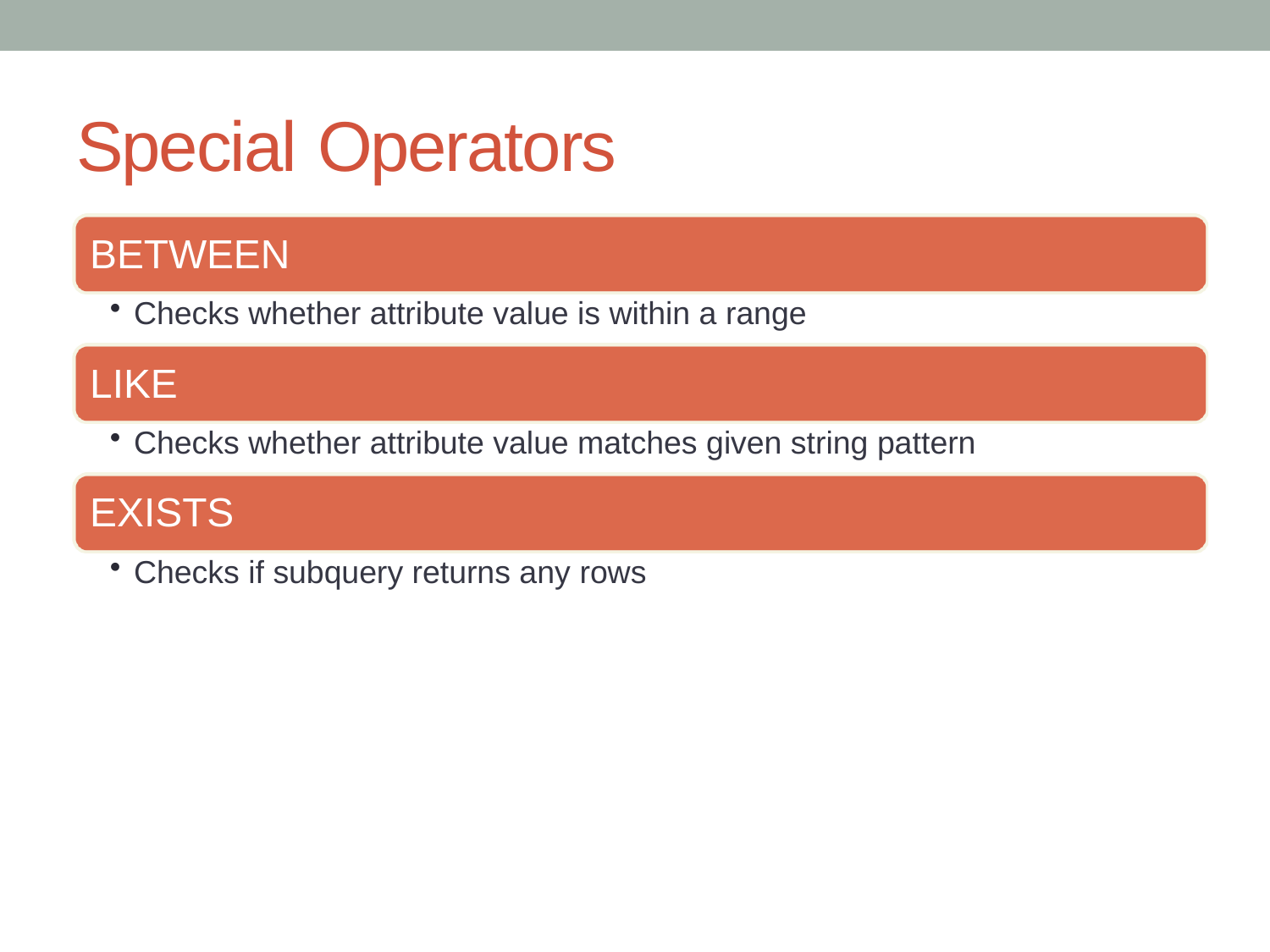

# Special Operators

BETWEEN
Checks whether attribute value is within a range
LIKE
Checks whether attribute value matches given string pattern
EXISTS
Checks if subquery returns any rows